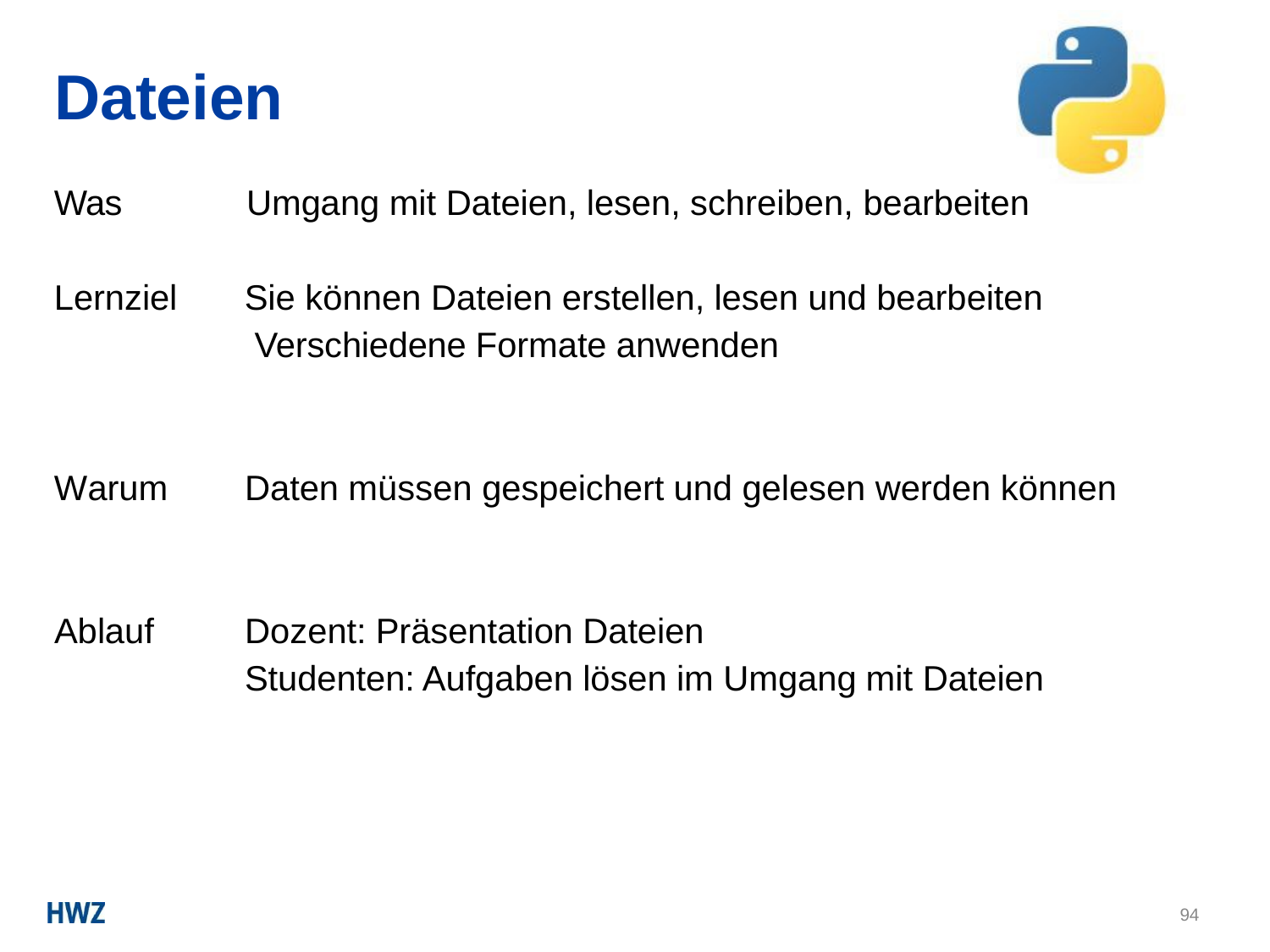

# Dateien
Was	Umgang mit Dateien, lesen, schreiben, bearbeiten
Sie können Dateien erstellen, lesen und bearbeiten  Verschiedene Formate anwenden
Lernziel
Warum
Daten müssen gespeichert und gelesen werden können
Dozent: Präsentation Dateien
Studenten: Aufgaben lösen im Umgang mit Dateien
Ablauf
94